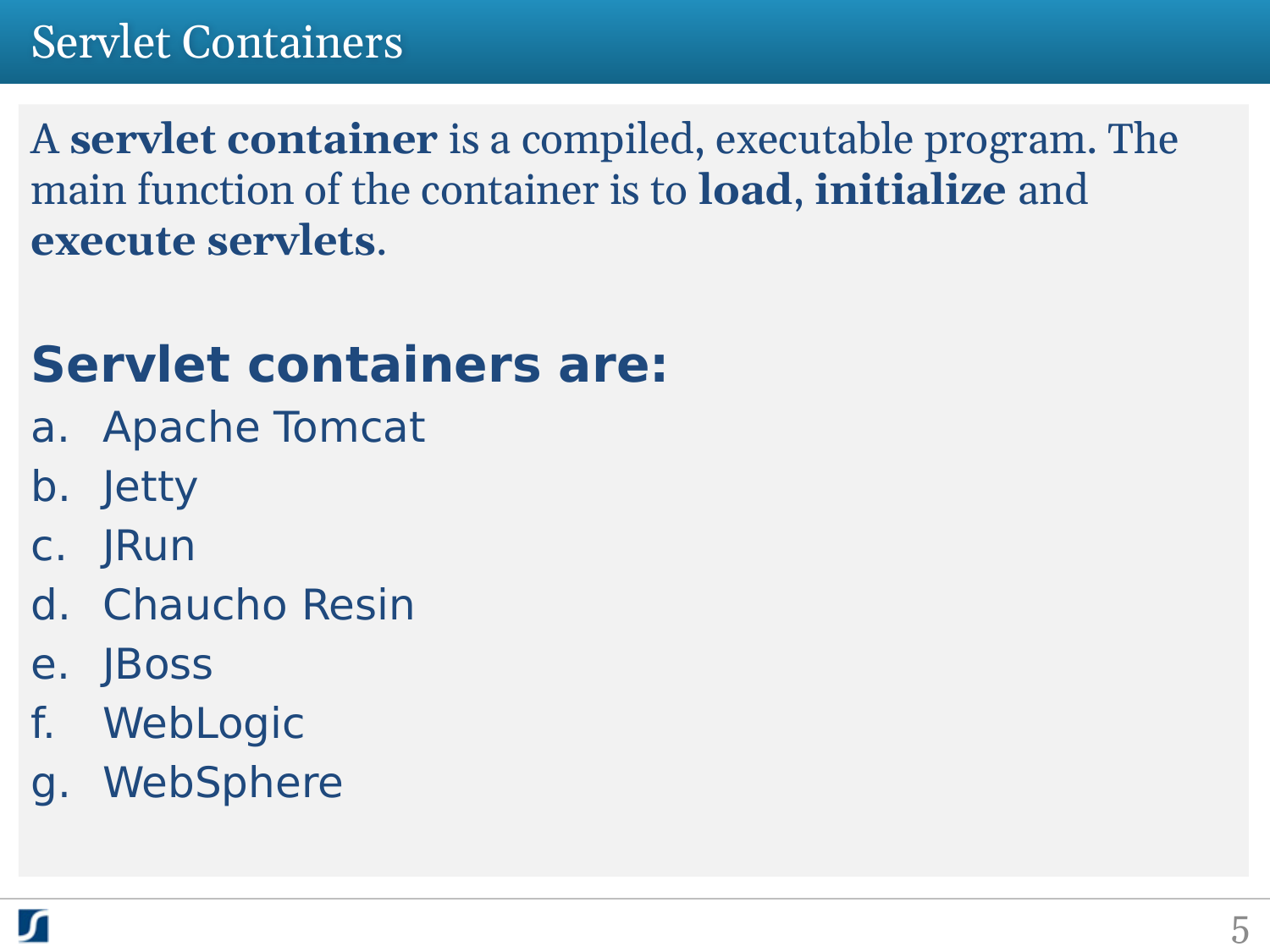

# Servlet Containers
A servlet container is a compiled, executable program. The main function of the container is to load, initialize and execute servlets.

Servlet containers are:
Apache Tomcat
Jetty
JRun
Chaucho Resin
JBoss
WebLogic
WebSphere
5